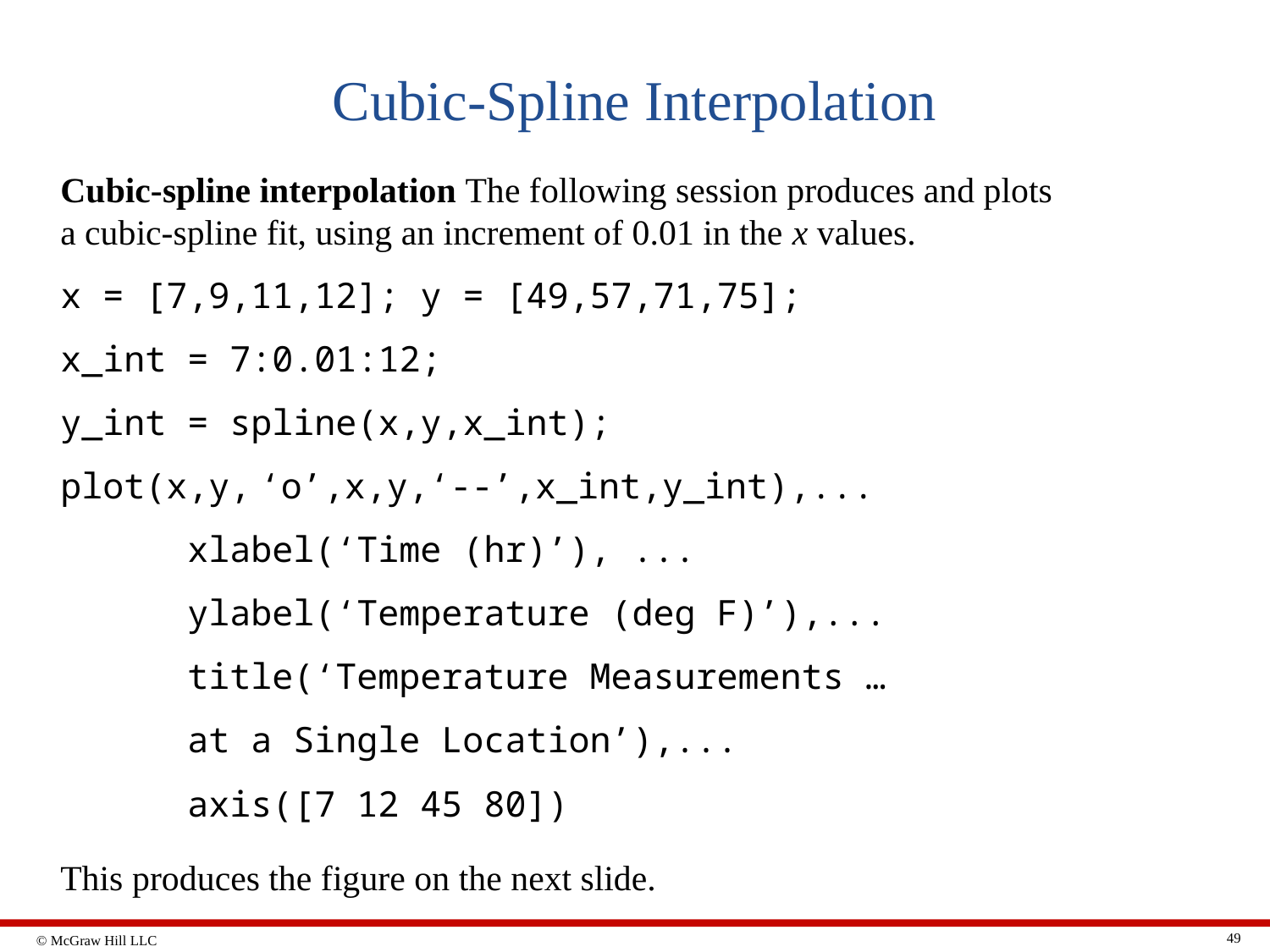

# Cubic-Spline Interpolation
Cubic-spline interpolation The following session produces and plots a cubic-spline fit, using an increment of 0.01 in the x values.
x = [7,9,11,12]; y = [49,57,71,75];
x_int = 7:0.01:12;
y_int = spline(x,y,x_int);
plot(x,y, ‘o’,x,y,‘--’,x_int,y_int),...
	xlabel(‘Time (hr)’), ...
	ylabel(‘Temperature (deg F)’),...
	title(‘Temperature Measurements …
	at a Single Location’),...
	axis([7 12 45 80])
This produces the figure on the next slide.
49